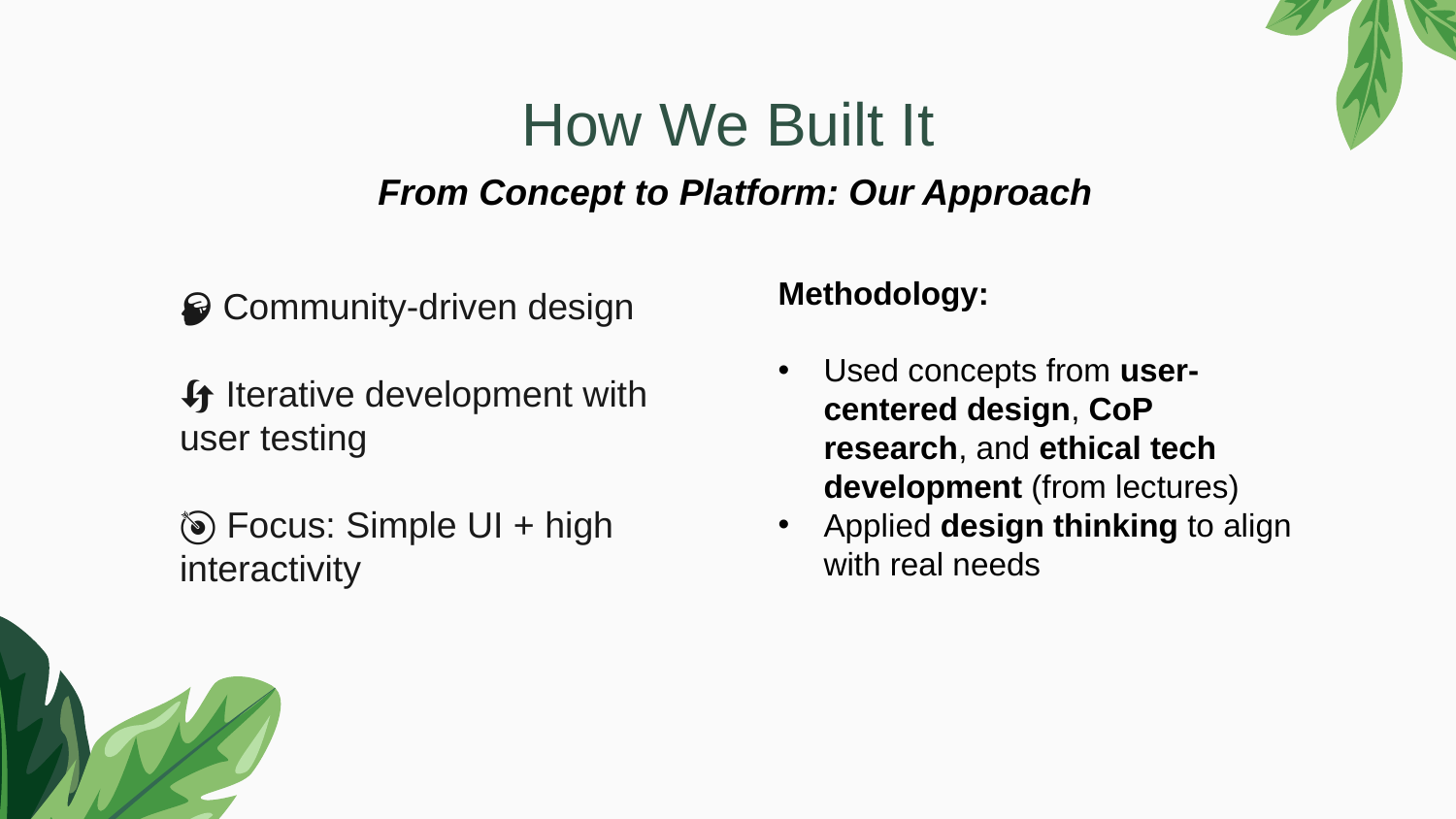

# How We Built It
From Concept to Platform: Our Approach
Methodology:

Used concepts from user-centered design, CoP research, and ethical tech development (from lectures)
Applied design thinking to align with real needs
🧠 Community-driven design

🔄 Iterative development with user testing

🎯 Focus: Simple UI + high interactivity